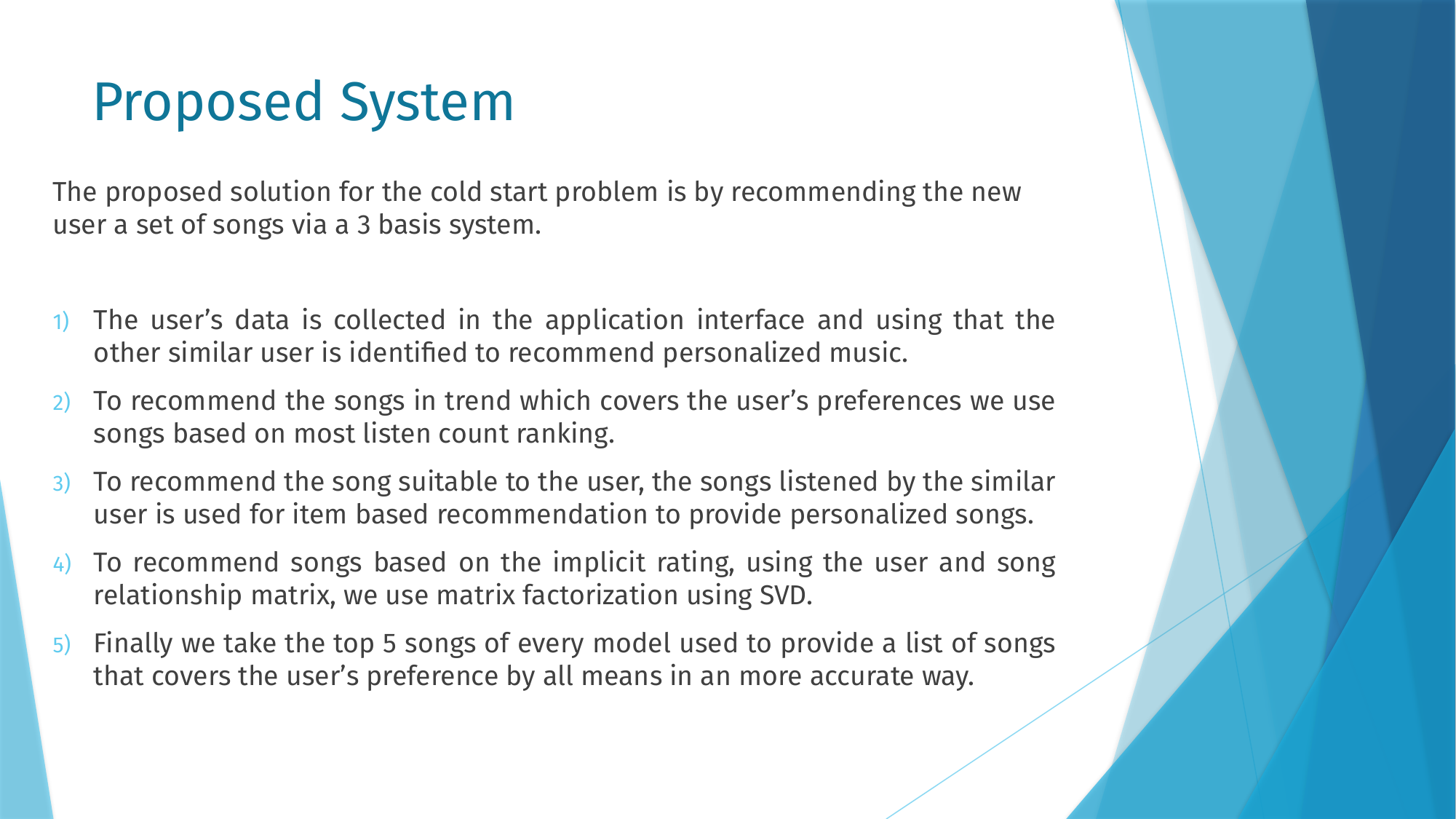

# Proposed System
The proposed solution for the cold start problem is by recommending the new user a set of songs via a 3 basis system.

The user’s data is collected in the application interface and using that the other similar user is identified to recommend personalized music.
To recommend the songs in trend which covers the user’s preferences we use songs based on most listen count ranking.
To recommend the song suitable to the user, the songs listened by the similar user is used for item based recommendation to provide personalized songs.
To recommend songs based on the implicit rating, using the user and song relationship matrix, we use matrix factorization using SVD.
Finally we take the top 5 songs of every model used to provide a list of songs that covers the user’s preference by all means in an more accurate way.